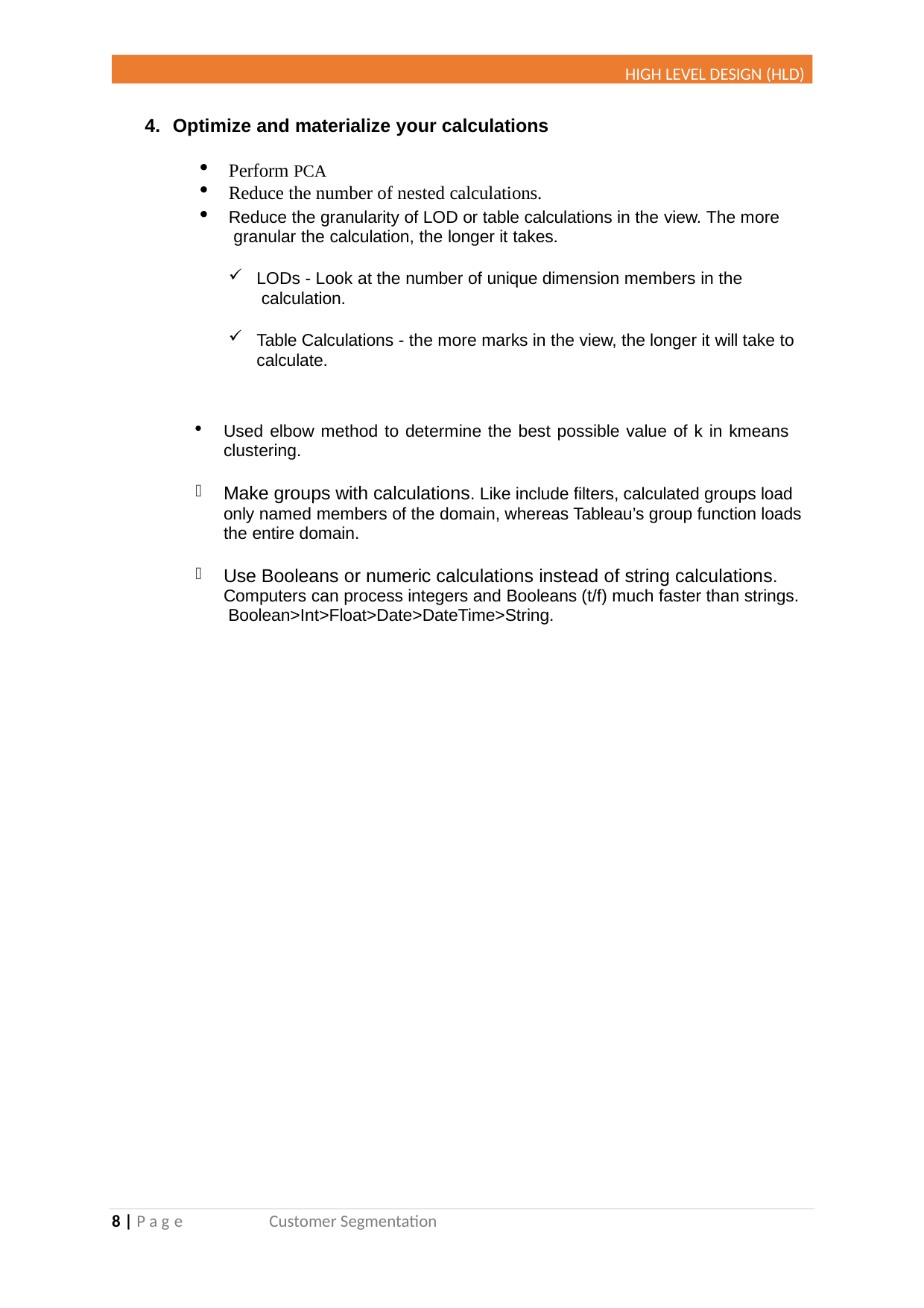

HIGH LEVEL DESIGN (HLD)
Optimize and materialize your calculations

Perform PCA
Reduce the number of nested calculations.
Reduce the granularity of LOD or table calculations in the view. The more  granular the calculation, the longer it takes.

LODs - Look at the number of unique dimension members in the  calculation.

Table Calculations - the more marks in the view, the longer it will take to  calculate.
Used elbow method to determine the best possible value of k in kmeans clustering.

Make groups with calculations. Like include filters, calculated groups load  only named members of the domain, whereas Tableau’s group function loads  the entire domain.

Use Booleans or numeric calculations instead of string calculations.  Computers can process integers and Booleans (t/f) much faster than strings.  Boolean>Int>Float>Date>DateTime>String.

8 | P a g e
Customer Segmentation